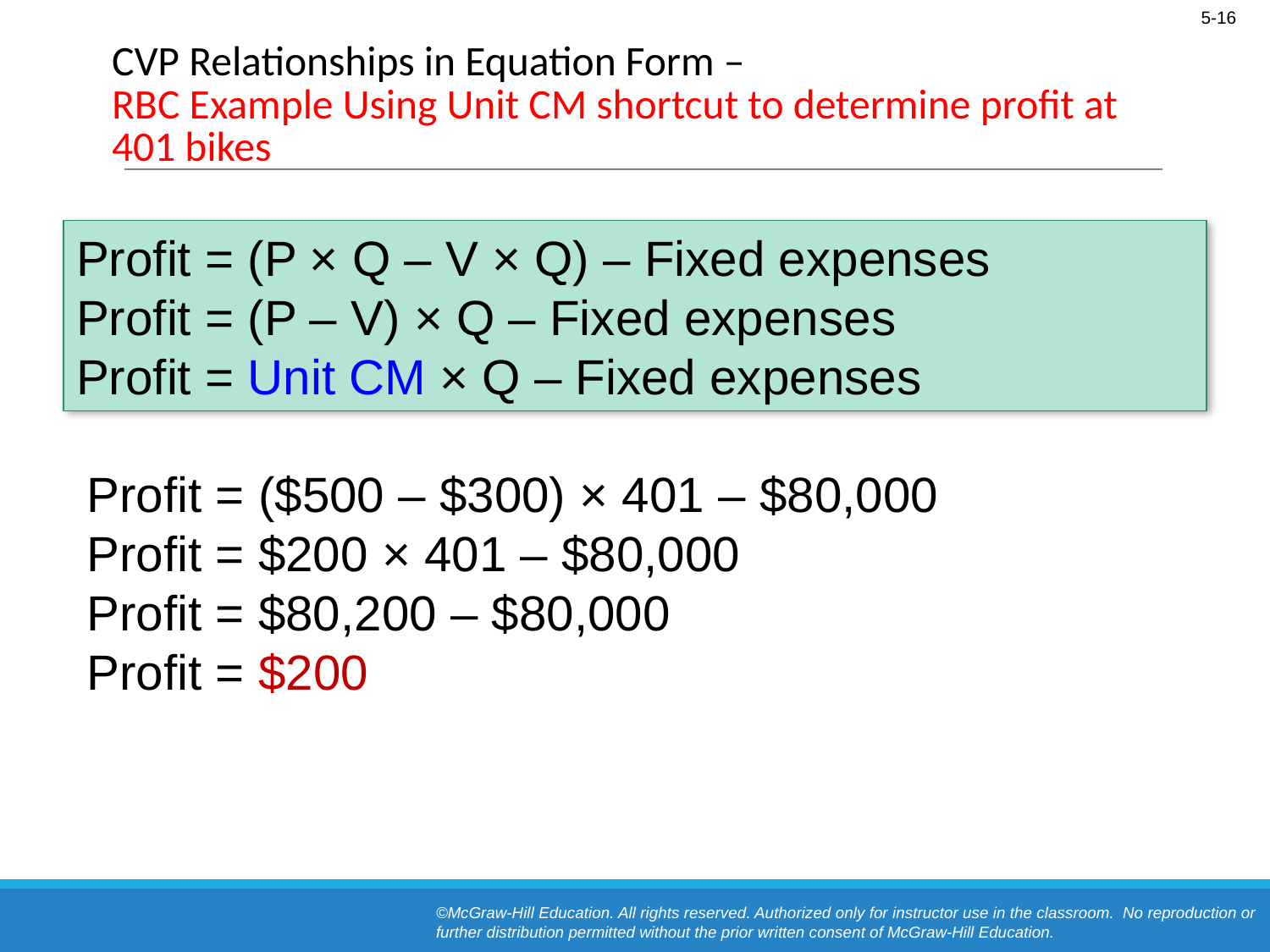

# CVP Relationships in Equation Form – RBC Example Using Unit CM shortcut to determine profit at 401 bikes
Profit = (P × Q – V × Q) – Fixed expenses
Profit = (P – V) × Q – Fixed expenses
Profit = Unit CM × Q – Fixed expenses
Profit = ($500 – $300) × 401 – $80,000
Profit = $200 × 401 – $80,000
Profit = $80,200 – $80,000
Profit = $200